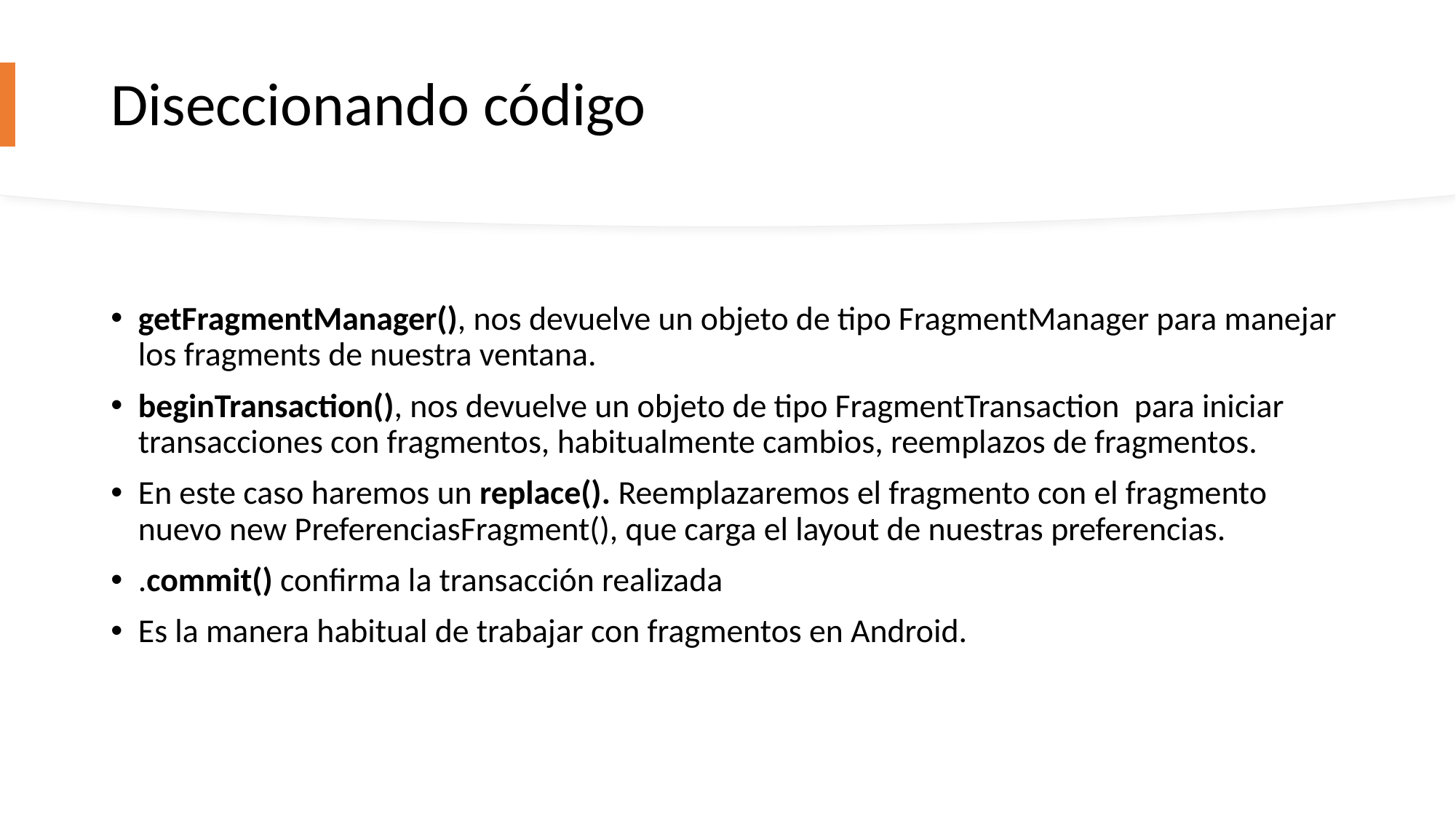

# Diseccionando código

getFragmentManager(), nos devuelve un objeto de tipo FragmentManager para manejar los fragments de nuestra ventana.
beginTransaction(), nos devuelve un objeto de tipo FragmentTransaction  para iniciar transacciones con fragmentos, habitualmente cambios, reemplazos de fragmentos.
En este caso haremos un replace(). Reemplazaremos el fragmento con el fragmento nuevo new PreferenciasFragment(), que carga el layout de nuestras preferencias.
.commit() confirma la transacción realizada
Es la manera habitual de trabajar con fragmentos en Android.